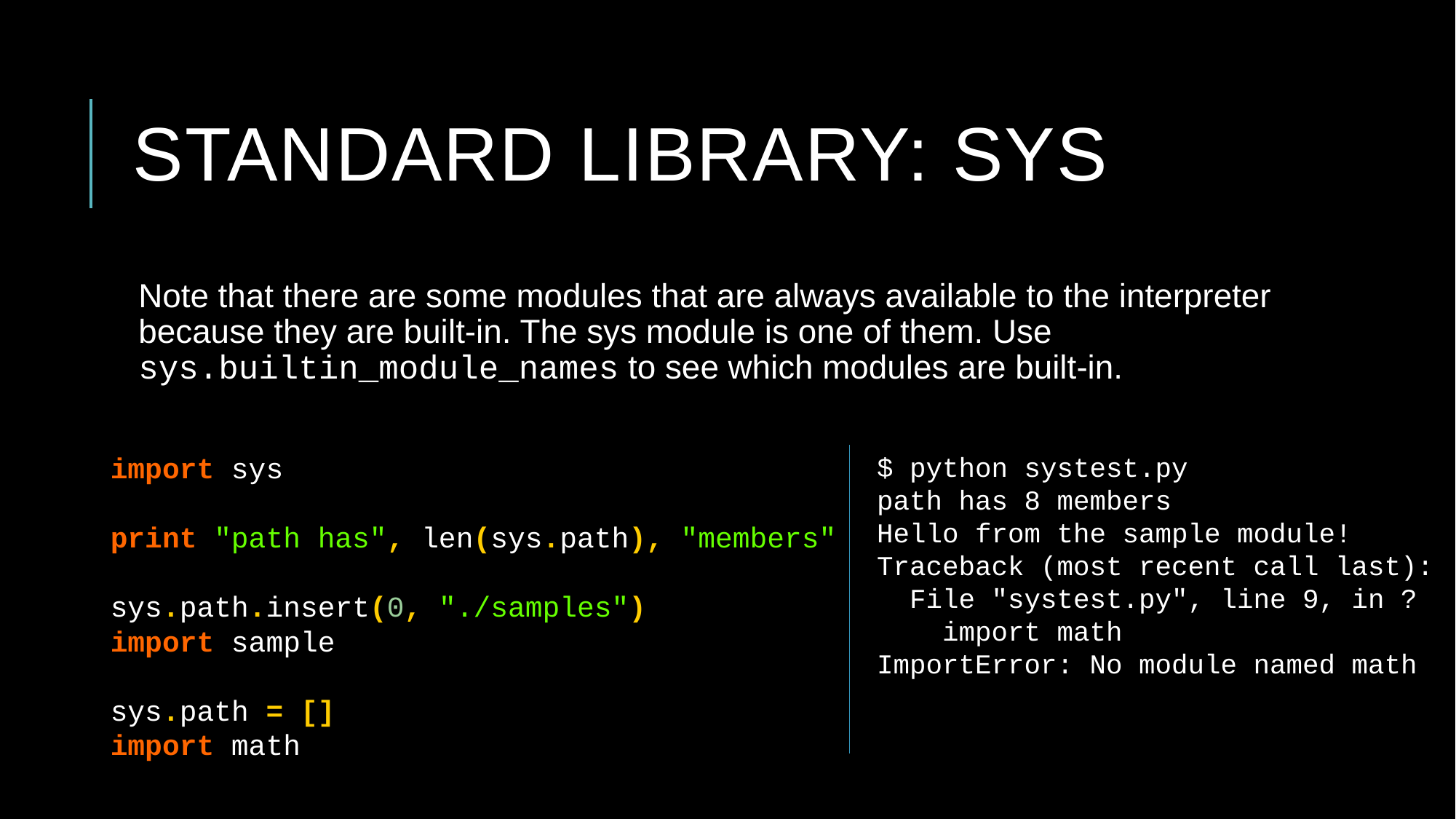

# Standard library: sys
Note that there are some modules that are always available to the interpreter because they are built-in. The sys module is one of them. Use sys.builtin_module_names to see which modules are built-in.
import sys
print "path has", len(sys.path), "members"
sys.path.insert(0, "./samples")
import sample
sys.path = []
import math
$ python systest.py
path has 8 members
Hello from the sample module!
Traceback (most recent call last):
  File "systest.py", line 9, in ?
    import math
ImportError: No module named math